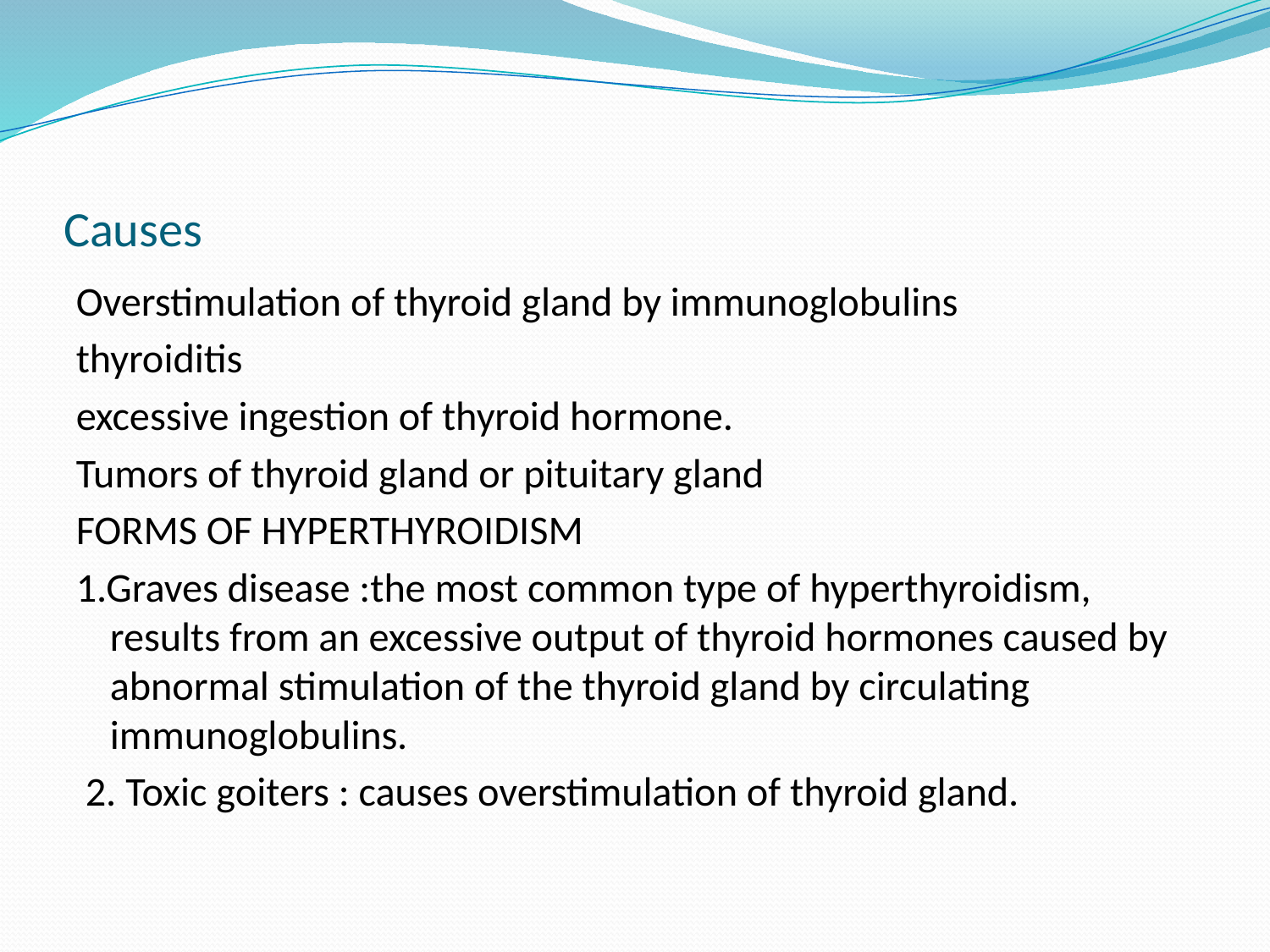

# Causes
Overstimulation of thyroid gland by immunoglobulins
thyroiditis
excessive ingestion of thyroid hormone.
Tumors of thyroid gland or pituitary gland
FORMS OF HYPERTHYROIDISM
1.Graves disease :the most common type of hyperthyroidism, results from an excessive output of thyroid hormones caused by abnormal stimulation of the thyroid gland by circulating immunoglobulins.
 2. Toxic goiters : causes overstimulation of thyroid gland.